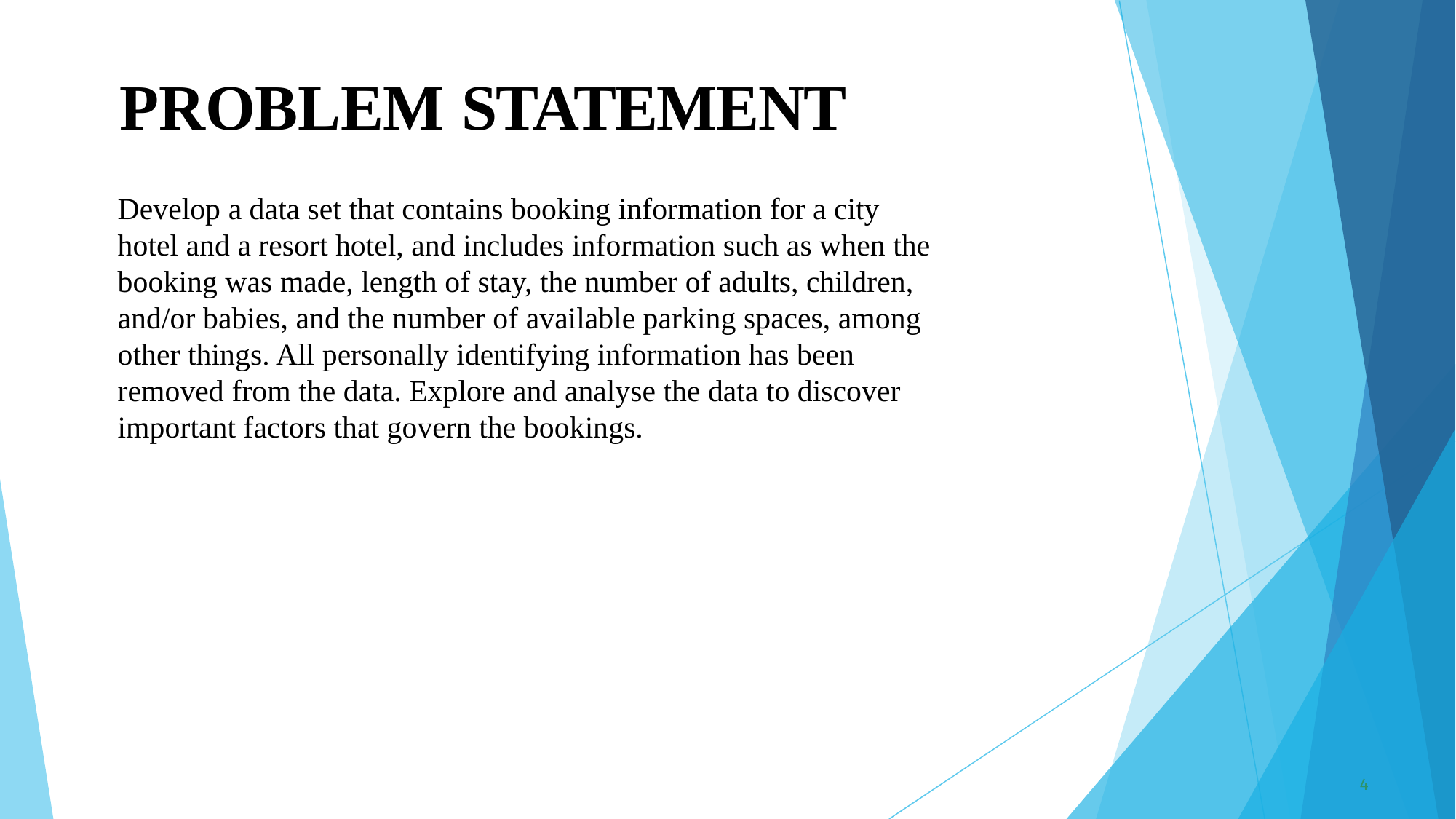

# PROBLEM	 STATEMENT
Develop a data set that contains booking information for a city hotel and a resort hotel, and includes information such as when the booking was made, length of stay, the number of adults, children, and/or babies, and the number of available parking spaces, among other things. All personally identifying information has been removed from the data. Explore and analyse the data to discover important factors that govern the bookings.
4